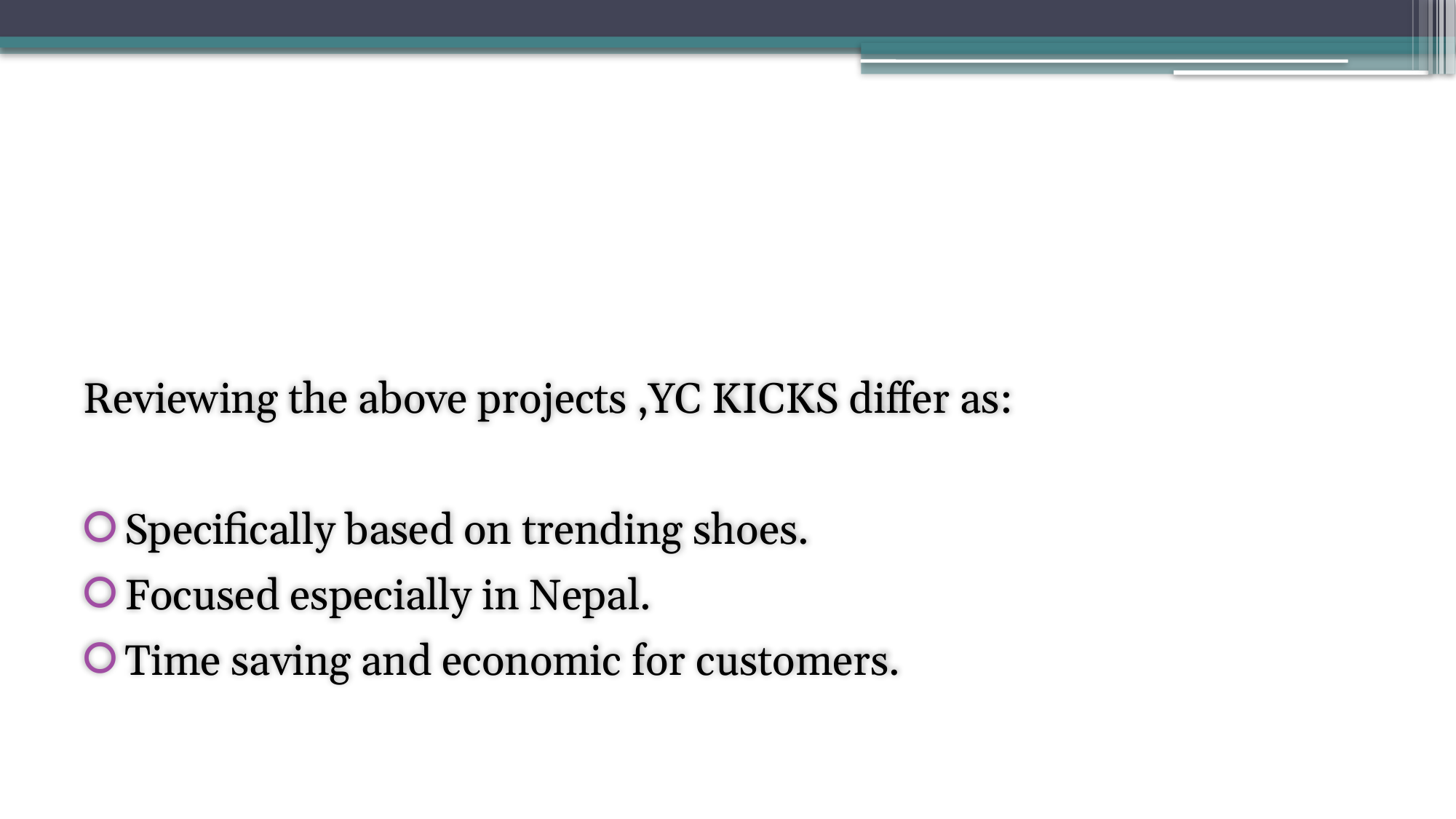

Reviewing the above projects ,YC KICKS differ as:

Specifically based on trending shoes.
Focused especially in Nepal.
Time saving and economic for customers.